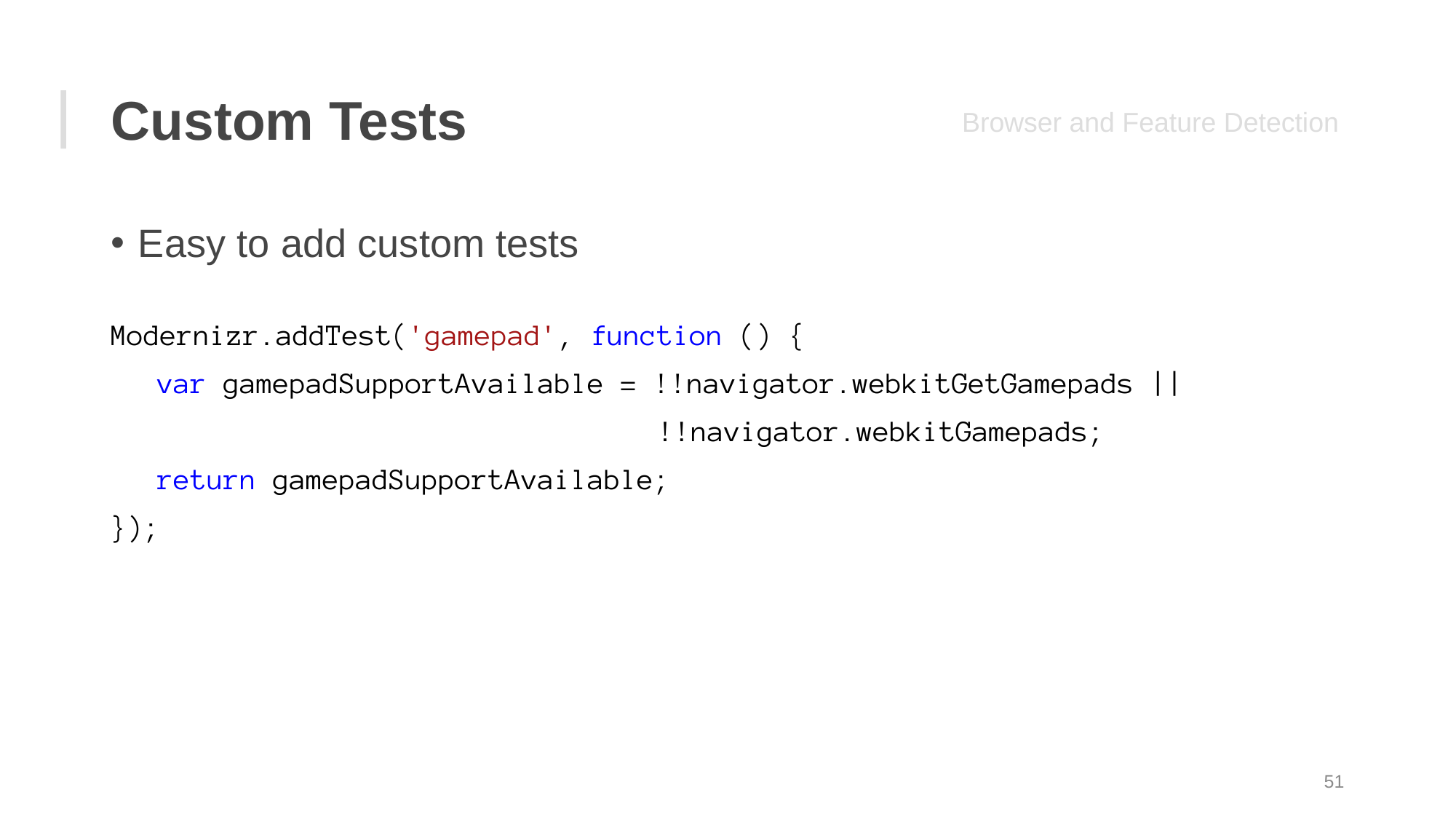

# Custom Tests
Browser and Feature Detection
Easy to add custom tests

Modernizr.addTest('gamepad', function () {
    var gamepadSupportAvailable = !!navigator.webkitGetGamepads ||
                                               !!navigator.webkitGamepads;
    return gamepadSupportAvailable;
});
51